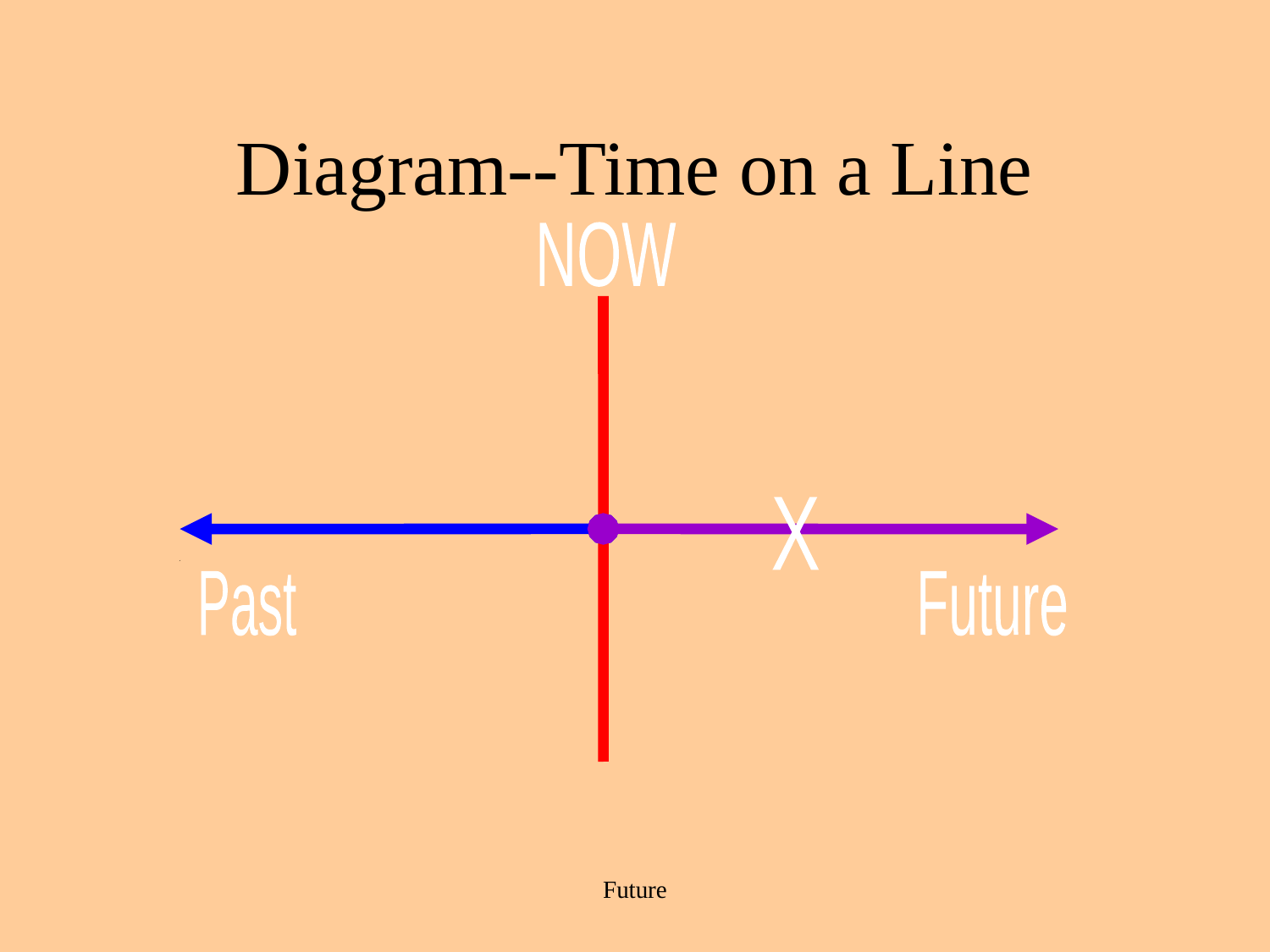

# Diagram--Time on a Line
NOW

X

Past
Future
Future